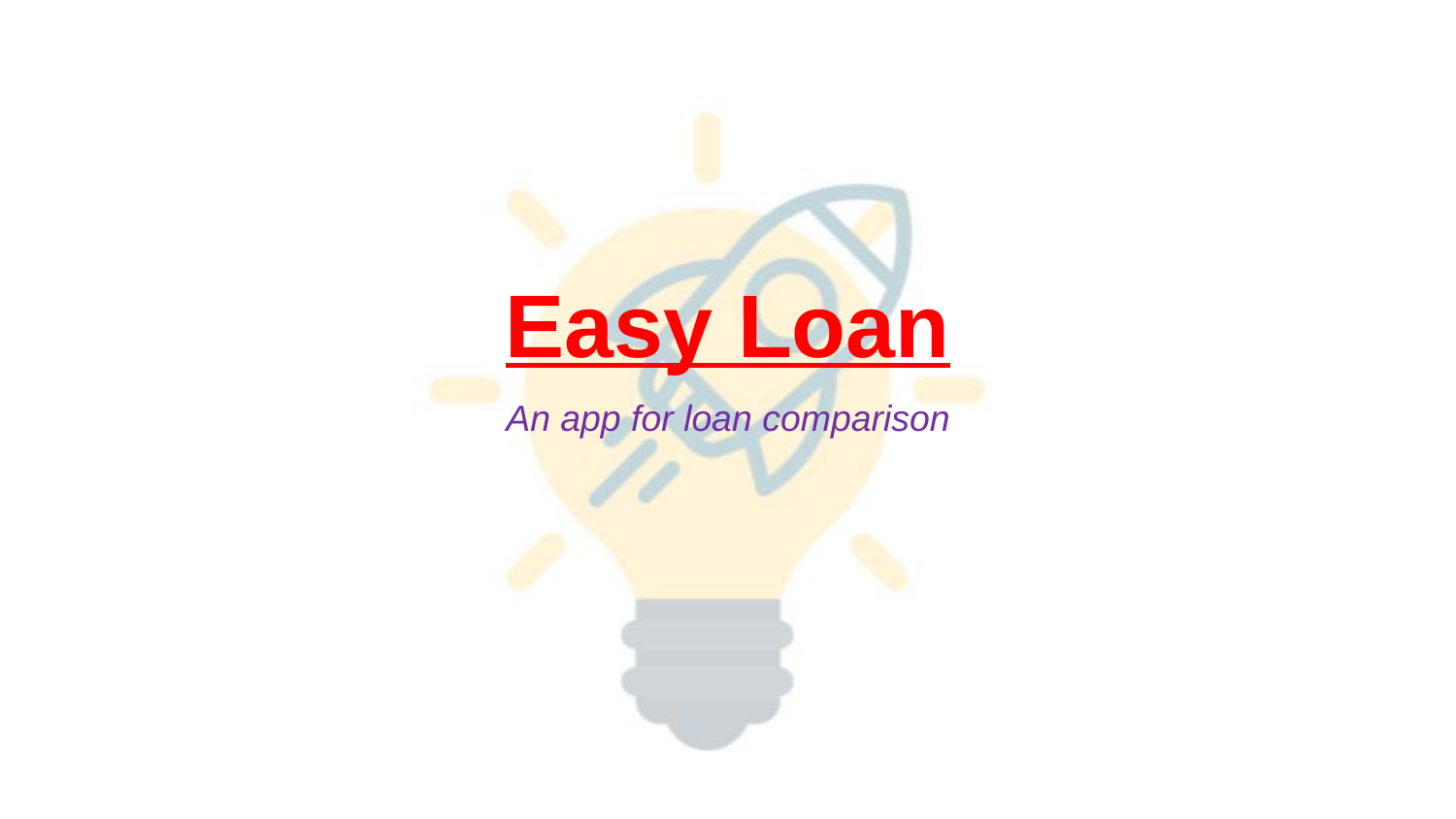

# Easy Loan
An app for loan comparison